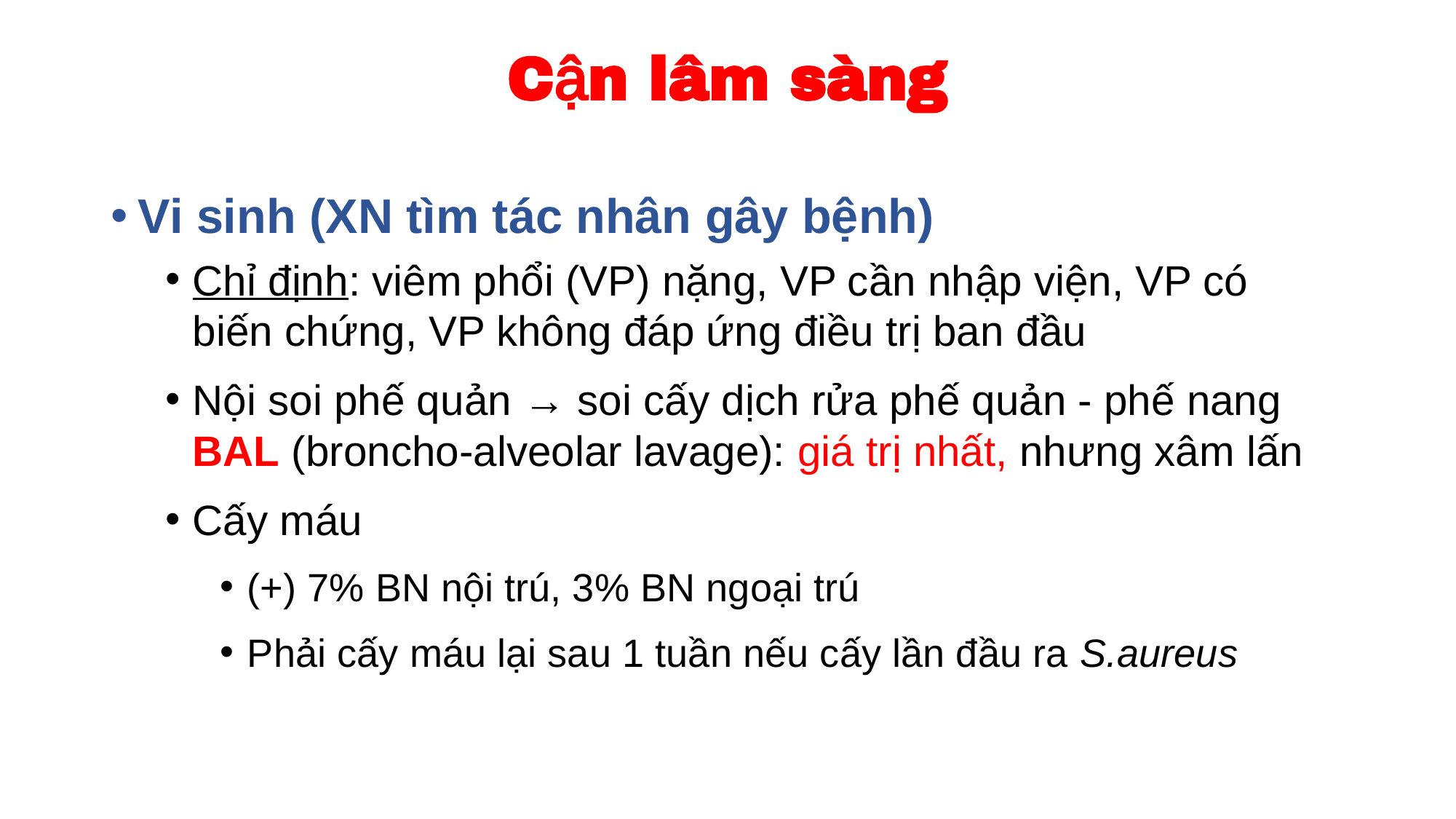

# Cận lâm sàng
Vi sinh (XN tìm tác nhân gây bệnh)
Chỉ định: viêm phổi (VP) nặng, VP cần nhập viện, VP có biến chứng, VP không đáp ứng điều trị ban đầu
Nội soi phế quản → soi cấy dịch rửa phế quản - phế nang BAL (broncho-alveolar lavage): giá trị nhất, nhưng xâm lấn
Cấy máu
(+) 7% BN nội trú, 3% BN ngoại trú
Phải cấy máu lại sau 1 tuần nếu cấy lần đầu ra S.aureus